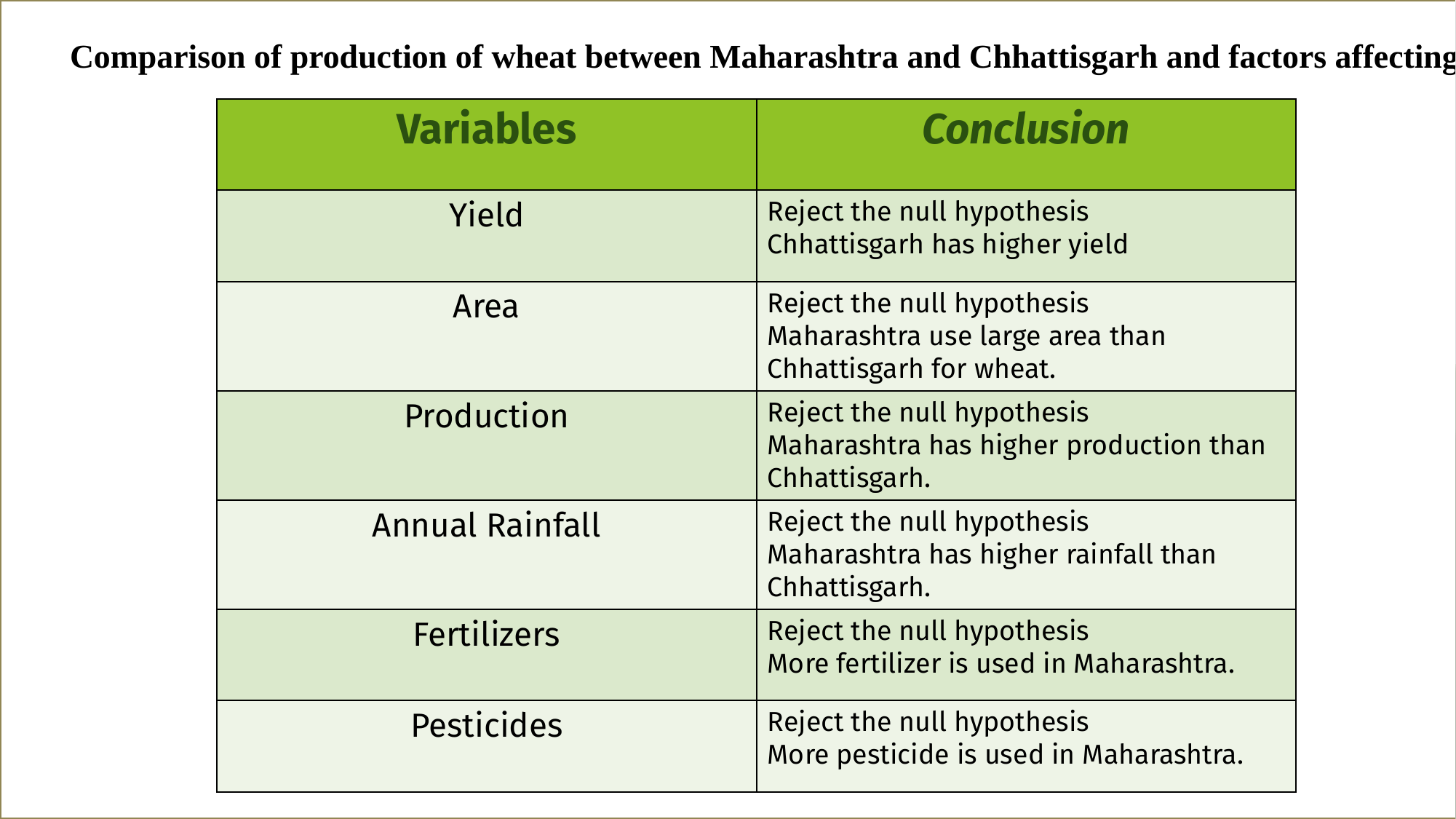

Comparison of production of wheat between Maharashtra and Chhattisgarh and factors affecting it.

| Variables | Conclusion |
| --- | --- |
| Yield | Reject the null hypothesis Chhattisgarh has higher yield |
| Area | Reject the null hypothesis Maharashtra use large area than Chhattisgarh for wheat. |
| Production | Reject the null hypothesis Maharashtra has higher production than Chhattisgarh. |
| Annual Rainfall | Reject the null hypothesis Maharashtra has higher rainfall than Chhattisgarh. |
| Fertilizers | Reject the null hypothesis More fertilizer is used in Maharashtra. |
| Pesticides | Reject the null hypothesis More pesticide is used in Maharashtra. |